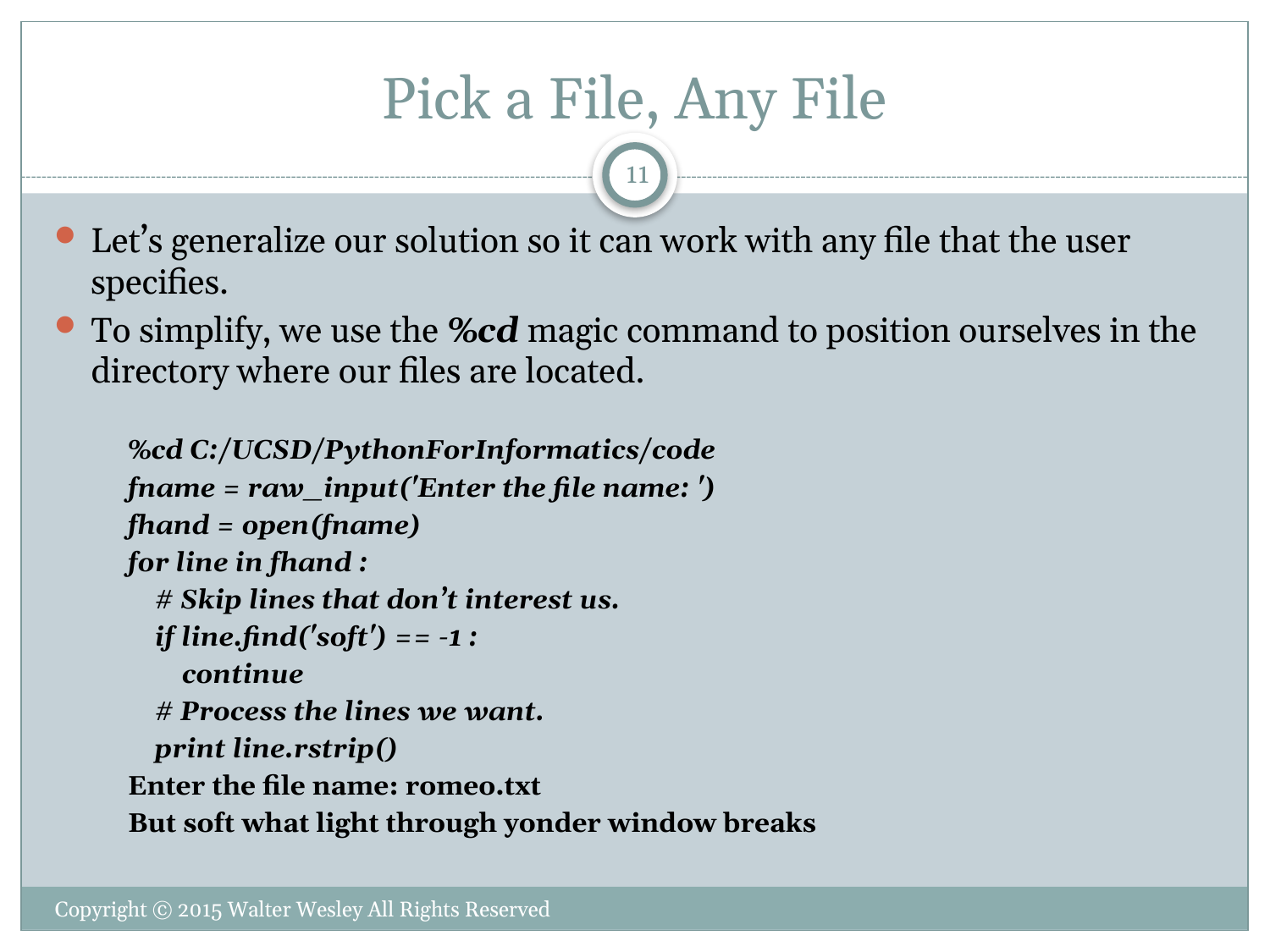

# Pick a File, Any File
11
Let’s generalize our solution so it can work with any file that the user specifies.
To simplify, we use the %cd magic command to position ourselves in the directory where our files are located.

%cd C:/UCSD/PythonForInformatics/code
fname = raw_input('Enter the file name: ')
fhand = open(fname)
for line in fhand :
    # Skip lines that don’t interest us.
    if line.find('soft') == -1 :
        continue
    # Process the lines we want.
    print line.rstrip()
Enter the file name: romeo.txt
But soft what light through yonder window breaks

Copyright © 2015 Walter Wesley All Rights Reserved